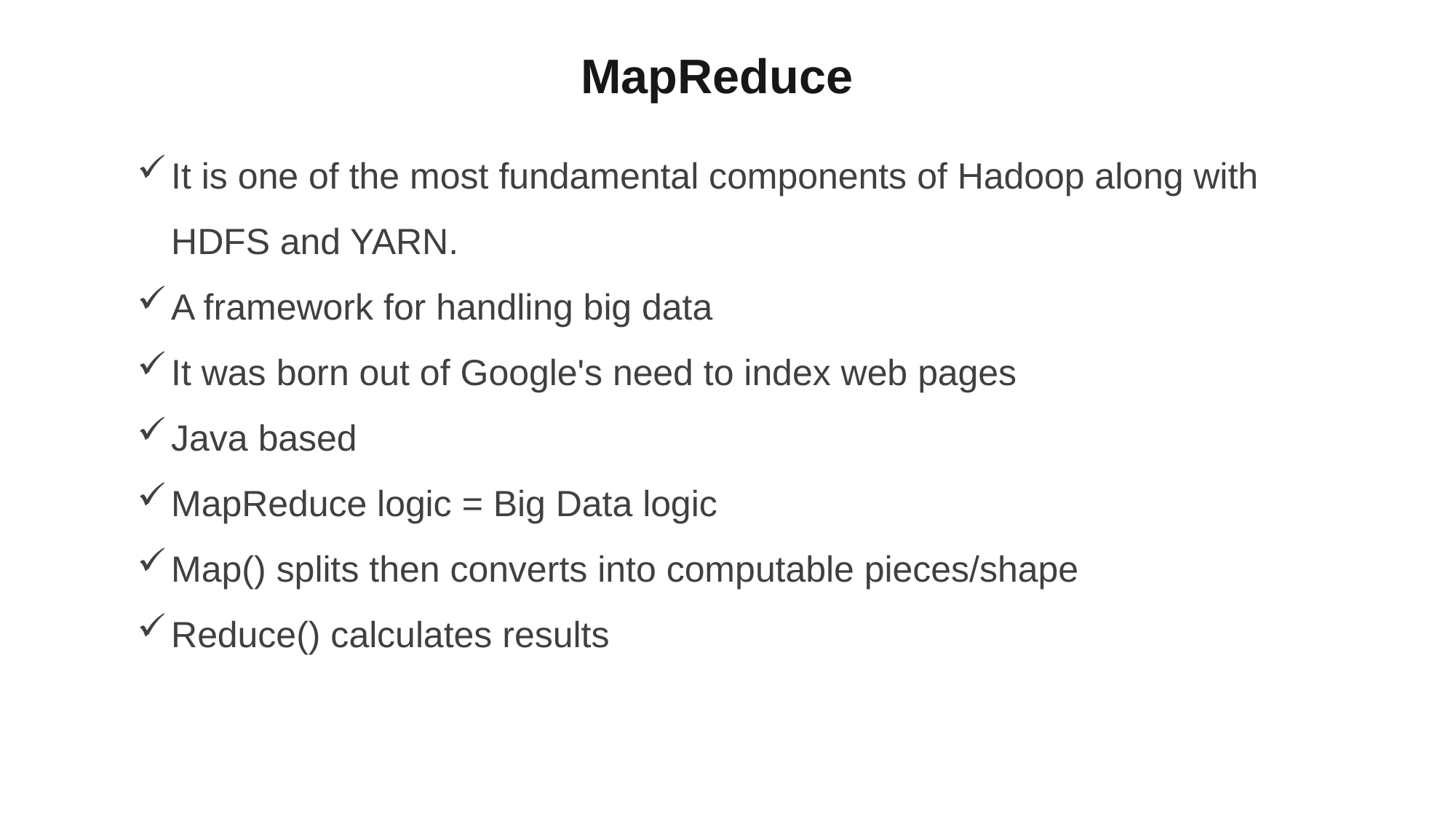

# MapReduce
It is one of the most fundamental components of Hadoop along with HDFS and YARN.
A framework for handling big data
It was born out of Google's need to index web pages
Java based
MapReduce logic = Big Data logic
Map() splits then converts into computable pieces/shape
Reduce() calculates results